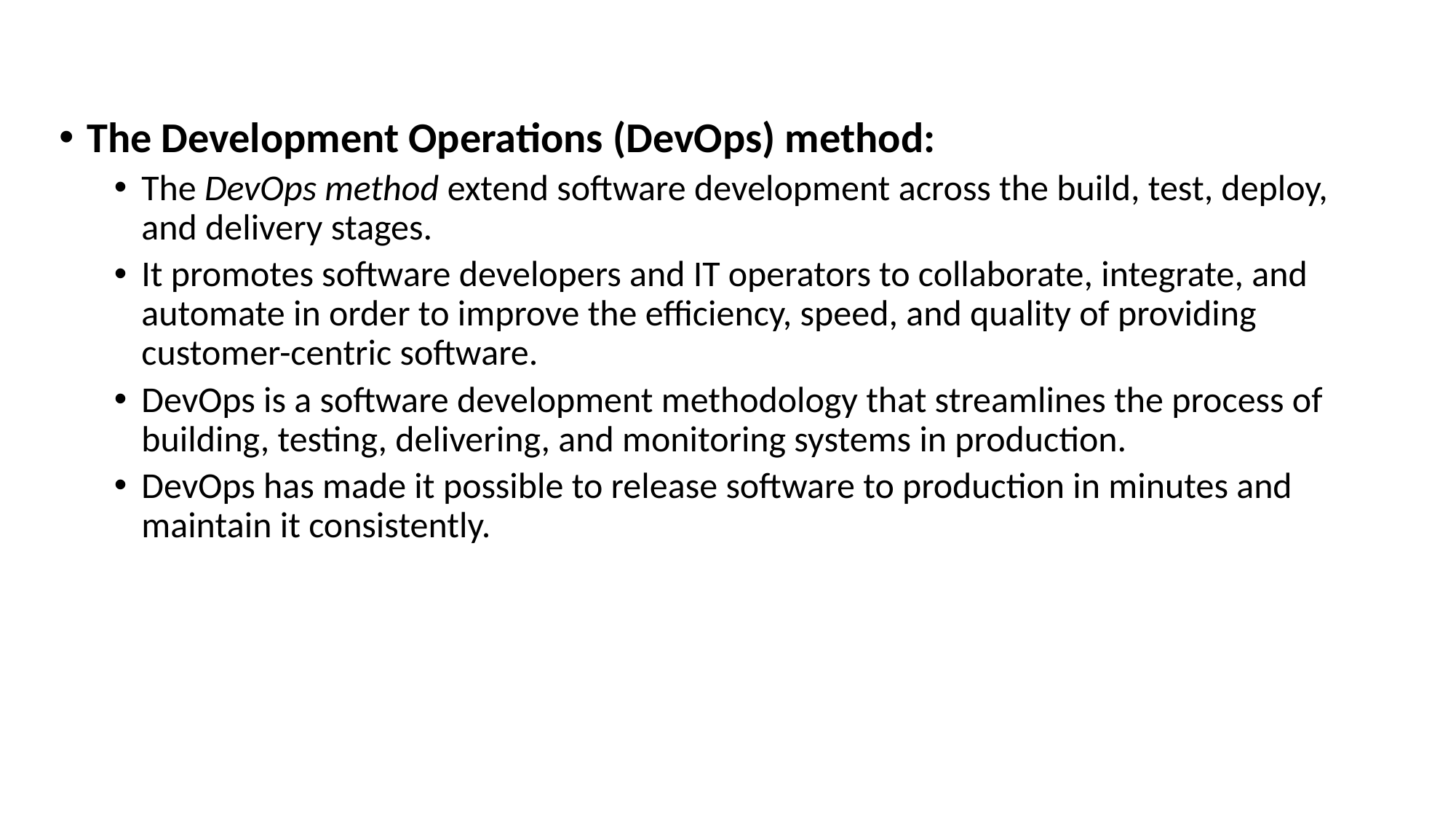

The Development Operations (DevOps) method:
The DevOps method extend software development across the build, test, deploy, and delivery stages.
It promotes software developers and IT operators to collaborate, integrate, and automate in order to improve the efficiency, speed, and quality of providing customer-centric software.
DevOps is a software development methodology that streamlines the process of building, testing, delivering, and monitoring systems in production.
DevOps has made it possible to release software to production in minutes and maintain it consistently.